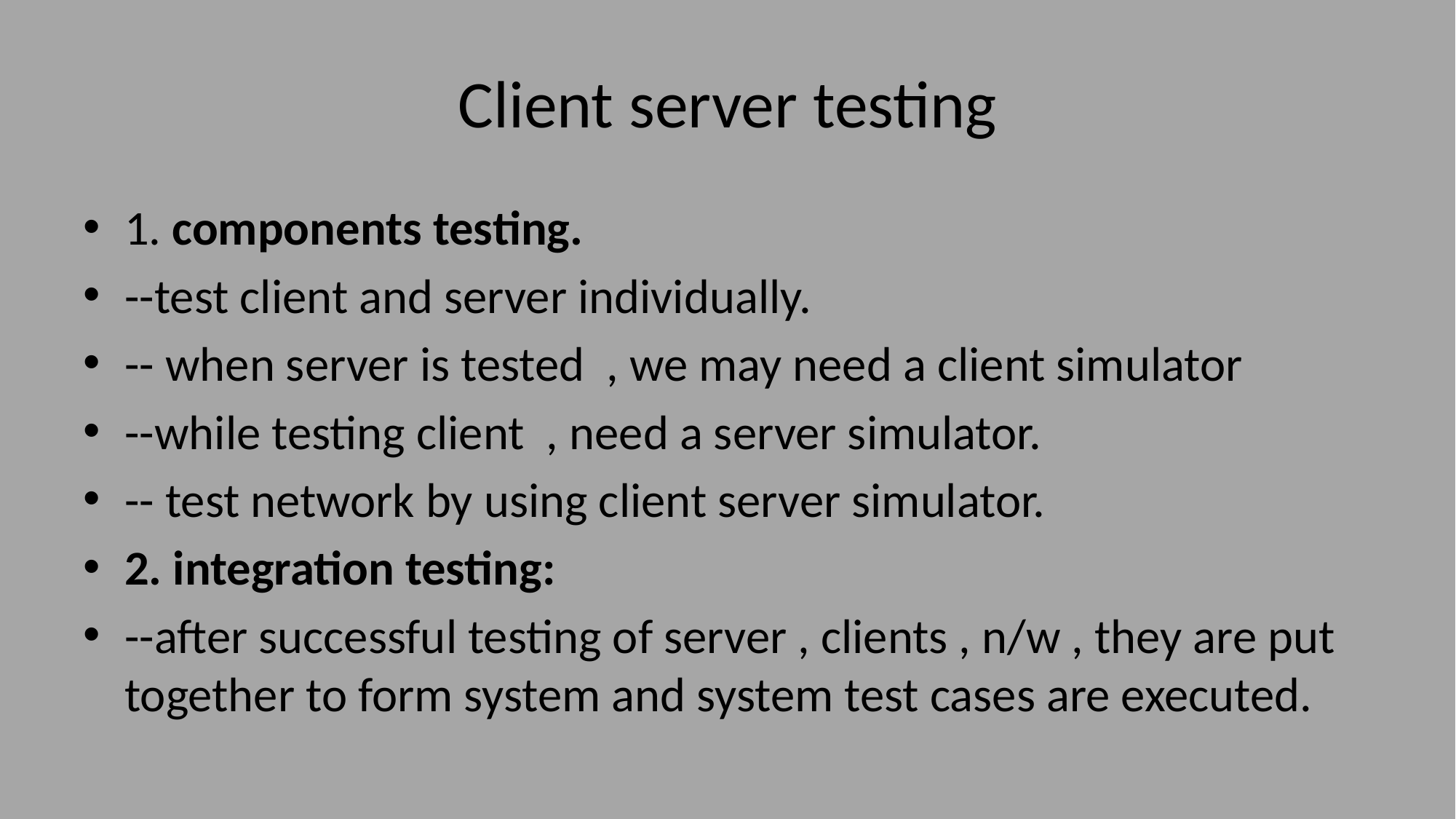

# Client server testing
1. components testing.
--test client and server individually.
-- when server is tested  , we may need a client simulator
--while testing client  , need a server simulator.
-- test network by using client server simulator.
2. integration testing:
--after successful testing of server , clients , n/w , they are put together to form system and system test cases are executed.